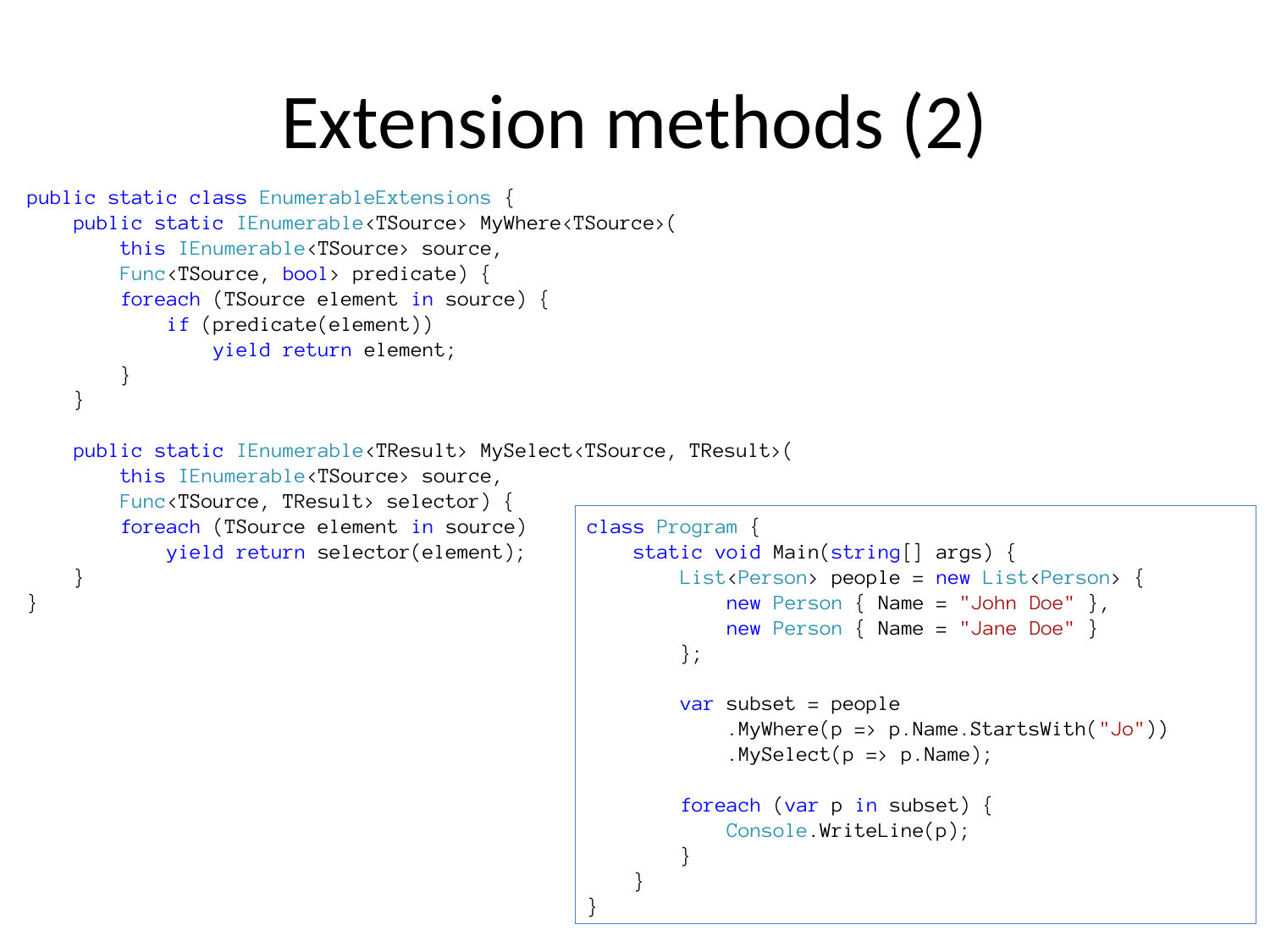

# Extension methods (2)
public static class EnumerableExtensions {
    public static IEnumerable<TSource> MyWhere<TSource>(
        this IEnumerable<TSource> source,
        Func<TSource, bool> predicate) {
        foreach (TSource element in source) {
            if (predicate(element))
                yield return element;
        }
    }

    public static IEnumerable<TResult> MySelect<TSource, TResult>(
        this IEnumerable<TSource> source,
        Func<TSource, TResult> selector) {
        foreach (TSource element in source)
            yield return selector(element);
    }
}
class Program {
    static void Main(string[] args) {
        List<Person> people = new List<Person> {
            new Person { Name = "John Doe" },
            new Person { Name = "Jane Doe" }
        };

        var subset = people
            .MyWhere(p => p.Name.StartsWith("Jo"))
            .MySelect(p => p.Name);

        foreach (var p in subset) {
            Console.WriteLine(p);
        }
    }
}